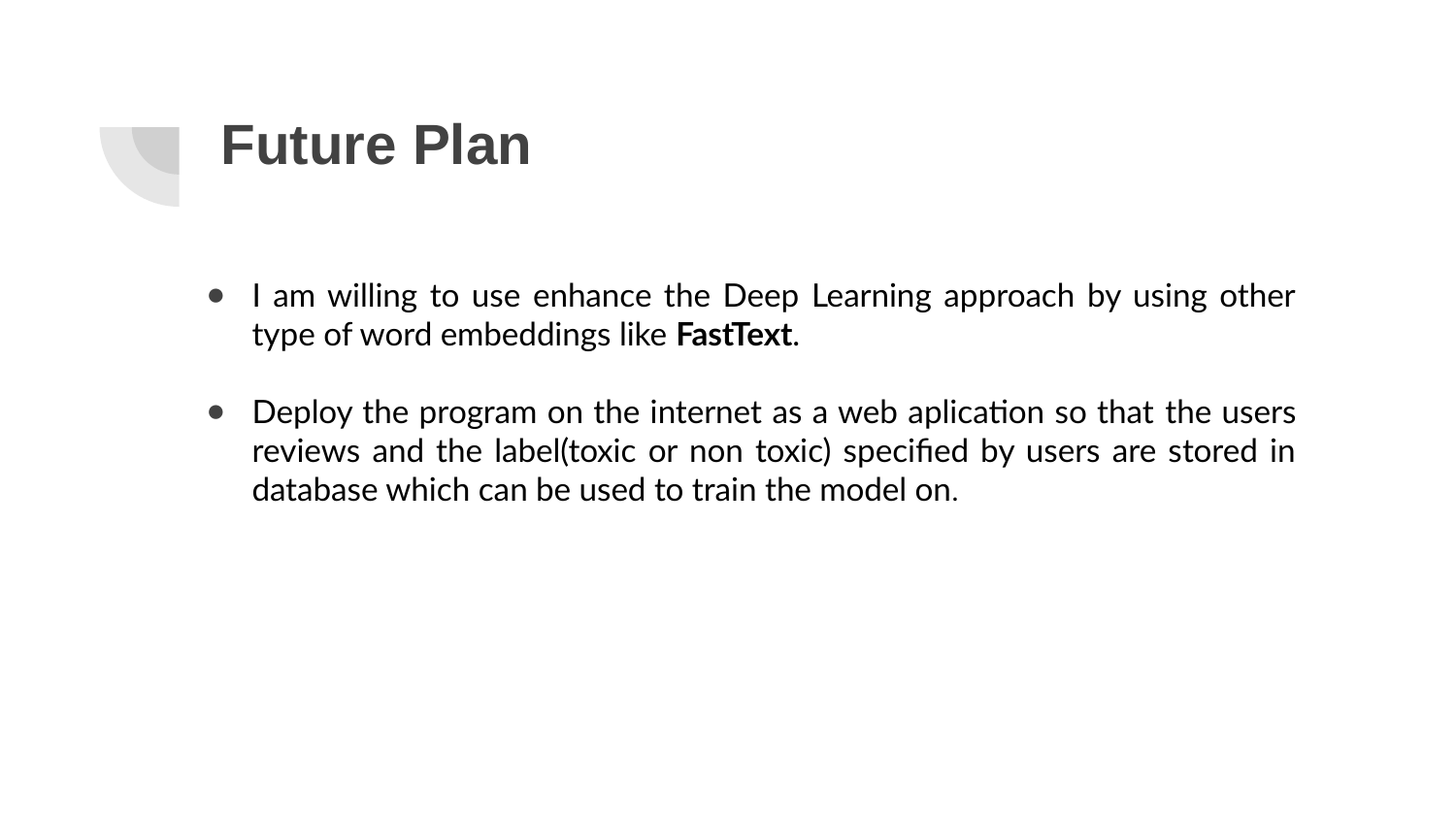

# Future Plan
I am willing to use enhance the Deep Learning approach by using other type of word embeddings like FastText.

Deploy the program on the internet as a web aplication so that the users reviews and the label(toxic or non toxic) specified by users are stored in database which can be used to train the model on.